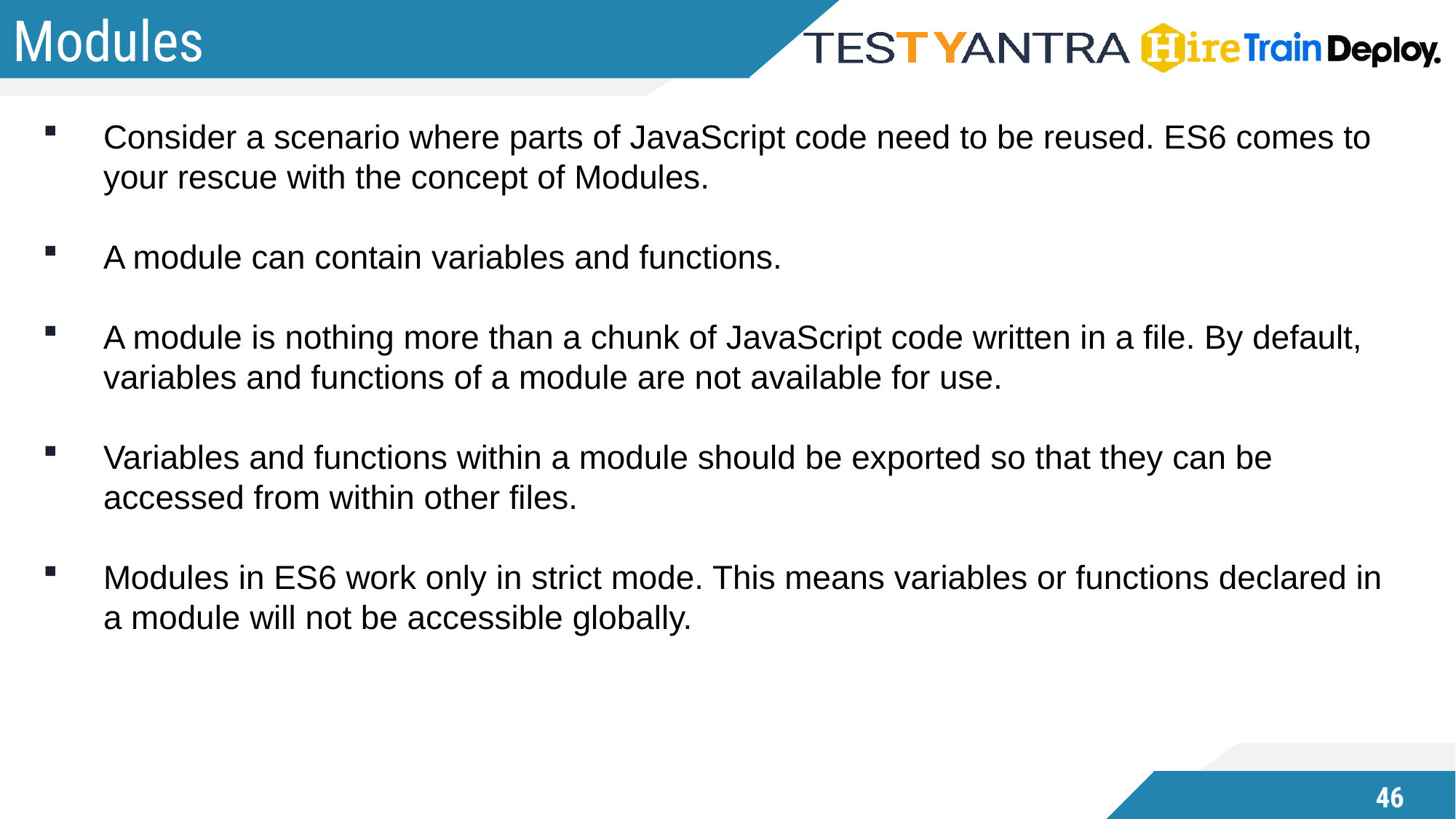

# Modules
Consider a scenario where parts of JavaScript code need to be reused. ES6 comes to your rescue with the concept of Modules.

A module can contain variables and functions.

A module is nothing more than a chunk of JavaScript code written in a file. By default, variables and functions of a module are not available for use.

Variables and functions within a module should be exported so that they can be accessed from within other files.

Modules in ES6 work only in strict mode. This means variables or functions declared in a module will not be accessible globally.
46